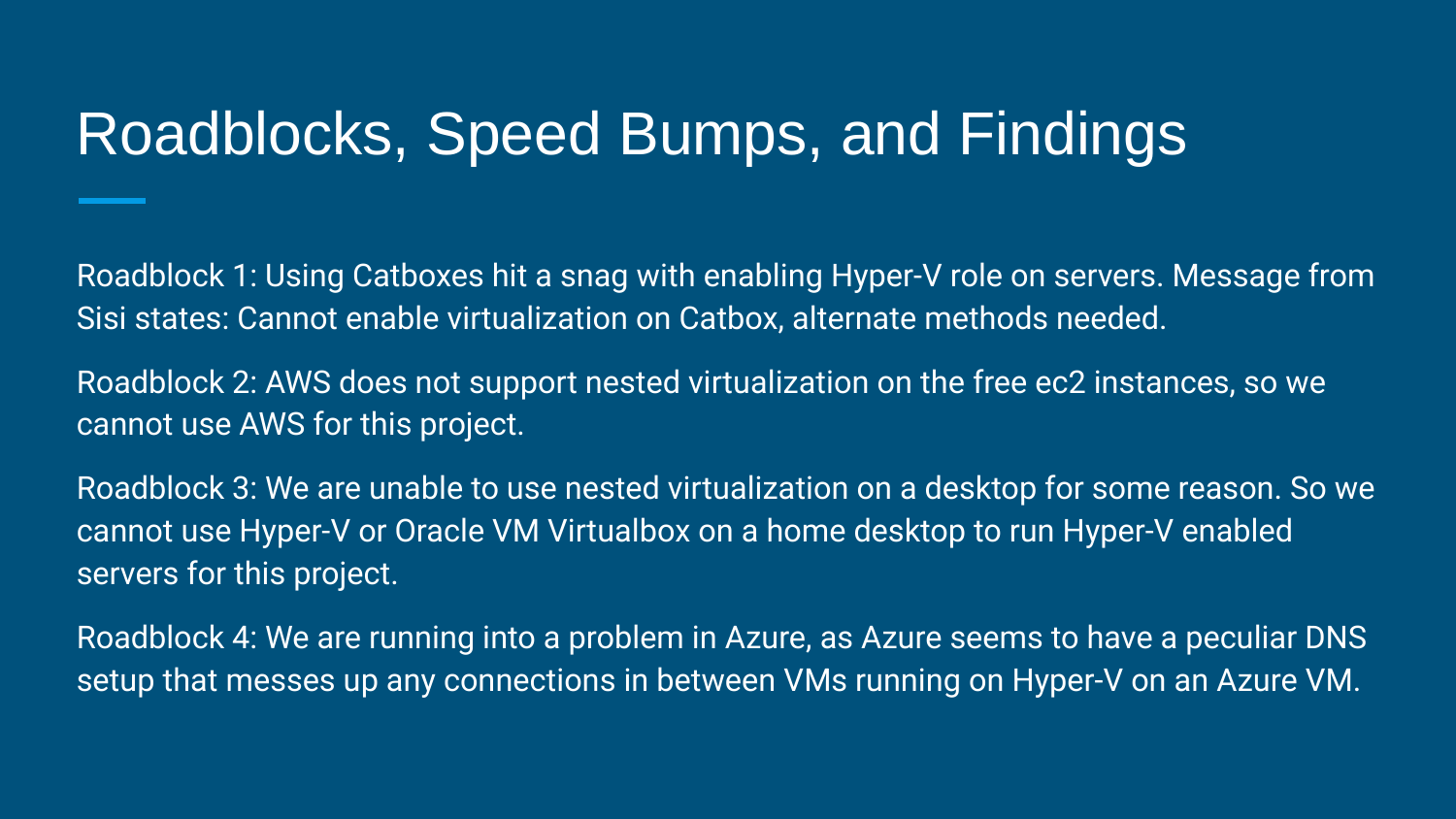

# Roadblocks, Speed Bumps, and Findings
Roadblock 1: Using Catboxes hit a snag with enabling Hyper-V role on servers. Message from Sisi states: Cannot enable virtualization on Catbox, alternate methods needed.
Roadblock 2: AWS does not support nested virtualization on the free ec2 instances, so we cannot use AWS for this project.
Roadblock 3: We are unable to use nested virtualization on a desktop for some reason. So we cannot use Hyper-V or Oracle VM Virtualbox on a home desktop to run Hyper-V enabled servers for this project.
Roadblock 4: We are running into a problem in Azure, as Azure seems to have a peculiar DNS setup that messes up any connections in between VMs running on Hyper-V on an Azure VM.